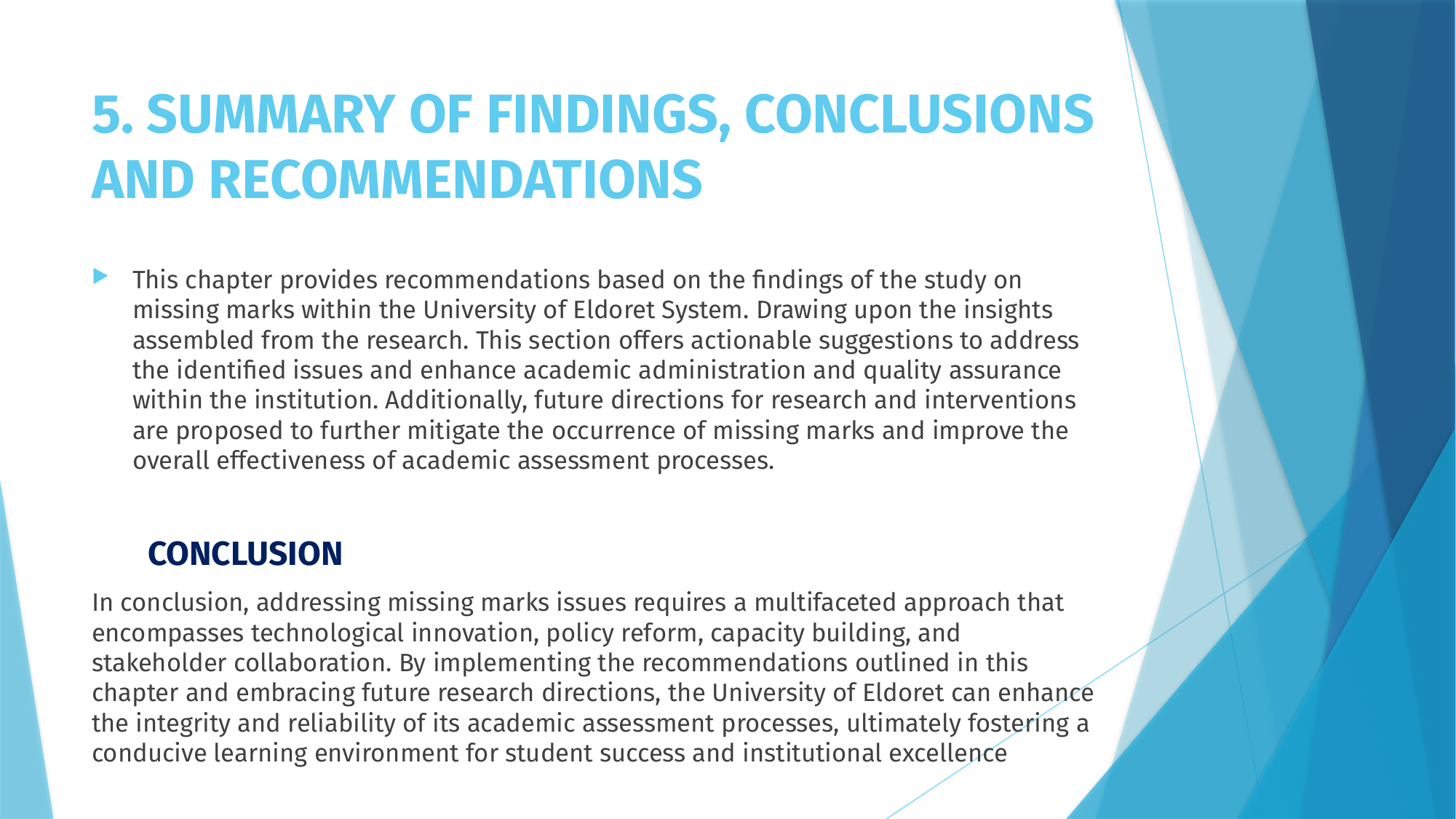

# 5. SUMMARY OF FINDINGS, CONCLUSIONS AND RECOMMENDATIONS
This chapter provides recommendations based on the findings of the study on missing marks within the University of Eldoret System. Drawing upon the insights assembled from the research. This section offers actionable suggestions to address the identified issues and enhance academic administration and quality assurance within the institution. Additionally, future directions for research and interventions are proposed to further mitigate the occurrence of missing marks and improve the overall effectiveness of academic assessment processes.

       CONCLUSION
In conclusion, addressing missing marks issues requires a multifaceted approach that encompasses technological innovation, policy reform, capacity building, and stakeholder collaboration. By implementing the recommendations outlined in this chapter and embracing future research directions, the University of Eldoret can enhance the integrity and reliability of its academic assessment processes, ultimately fostering a conducive learning environment for student success and institutional excellence